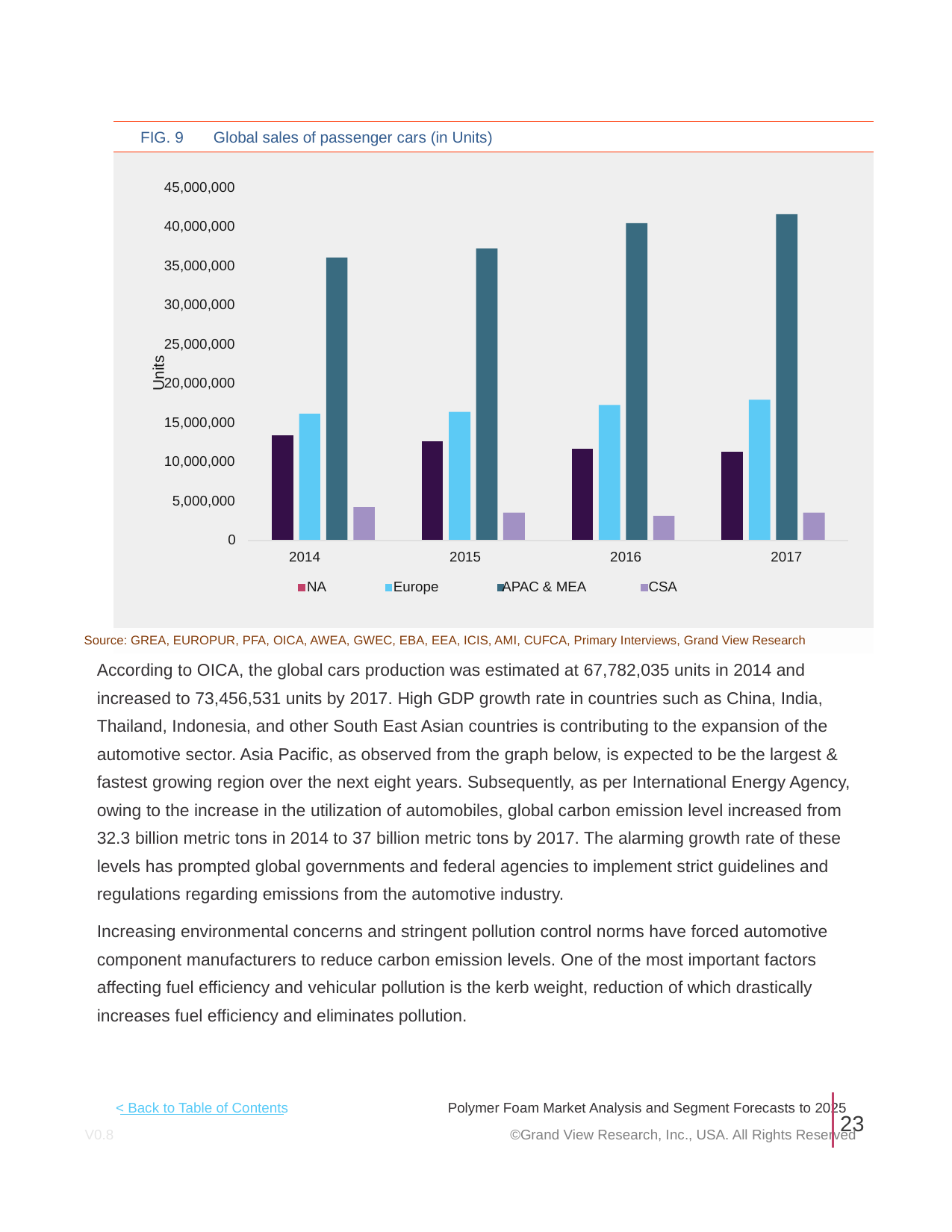

FIG. 9       Global sales of passenger cars (in Units)

45,000,000

40,000,000
35,000,000
30,000,000
25,000,000
Units
20,000,000

15,000,000

10,000,000
5,000,000

0

2014                                 2015                                 2016                                 2017
NA
Europe
APAC & MEA
CSA

Source: GREA, EUROPUR, PFA, OICA, AWEA, GWEC, EBA, EEA, ICIS, AMI, CUFCA, Primary Interviews, Grand View Research
According to OICA, the global cars production was estimated at 67,782,035 units in 2014 and
increased to 73,456,531 units by 2017. High GDP growth rate in countries such as China, India,
Thailand, Indonesia, and other South East Asian countries is contributing to the expansion of the
automotive sector. Asia Pacific, as observed from the graph below, is expected to be the largest &
fastest growing region over the next eight years. Subsequently, as per International Energy Agency,
owing to the increase in the utilization of automobiles, global carbon emission level increased from
32.3 billion metric tons in 2014 to 37 billion metric tons by 2017. The alarming growth rate of these
levels has prompted global governments and federal agencies to implement strict guidelines and
regulations regarding emissions from the automotive industry.
Increasing environmental concerns and stringent pollution control norms have forced automotive
component manufacturers to reduce carbon emission levels. One of the most important factors
affecting fuel efficiency and vehicular pollution is the kerb weight, reduction of which drastically
increases fuel efficiency and eliminates pollution.

< Back to Table of Contents
Polymer Foam Market Analysis and Segment Forecasts to 2025
23

V0.8                                                                                                     ©Grand View Research, Inc., USA. All Rights Reserved